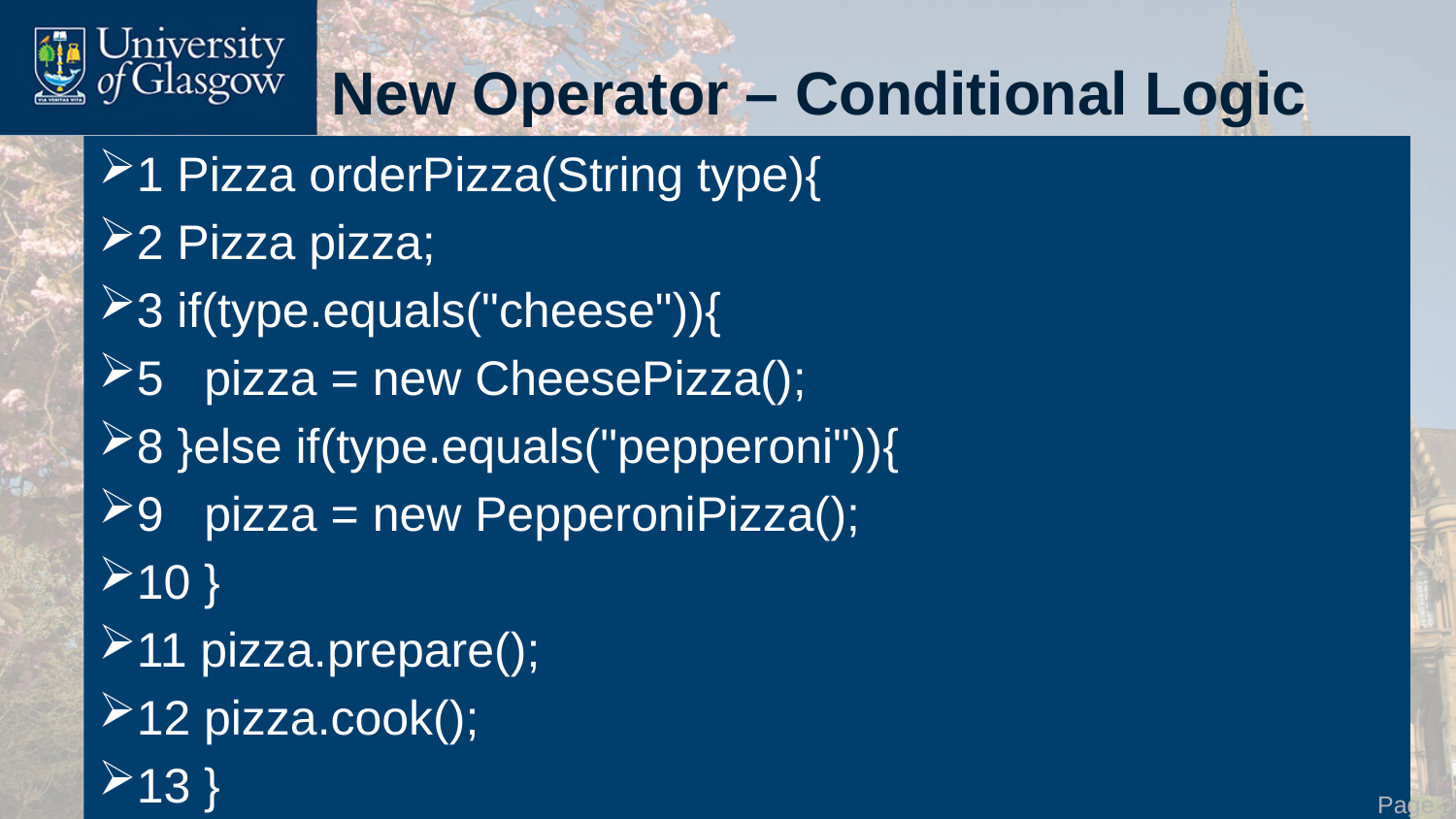

# New Operator – Conditional Logic
1 Pizza orderPizza(String type){
2 Pizza pizza;
3 if(type.equals("cheese")){
5   pizza = new CheesePizza();
8 }else if(type.equals("pepperoni")){
9   pizza = new PepperoniPizza();
10 }
11 pizza.prepare();
12 pizza.cook();
13 }

 Page 23